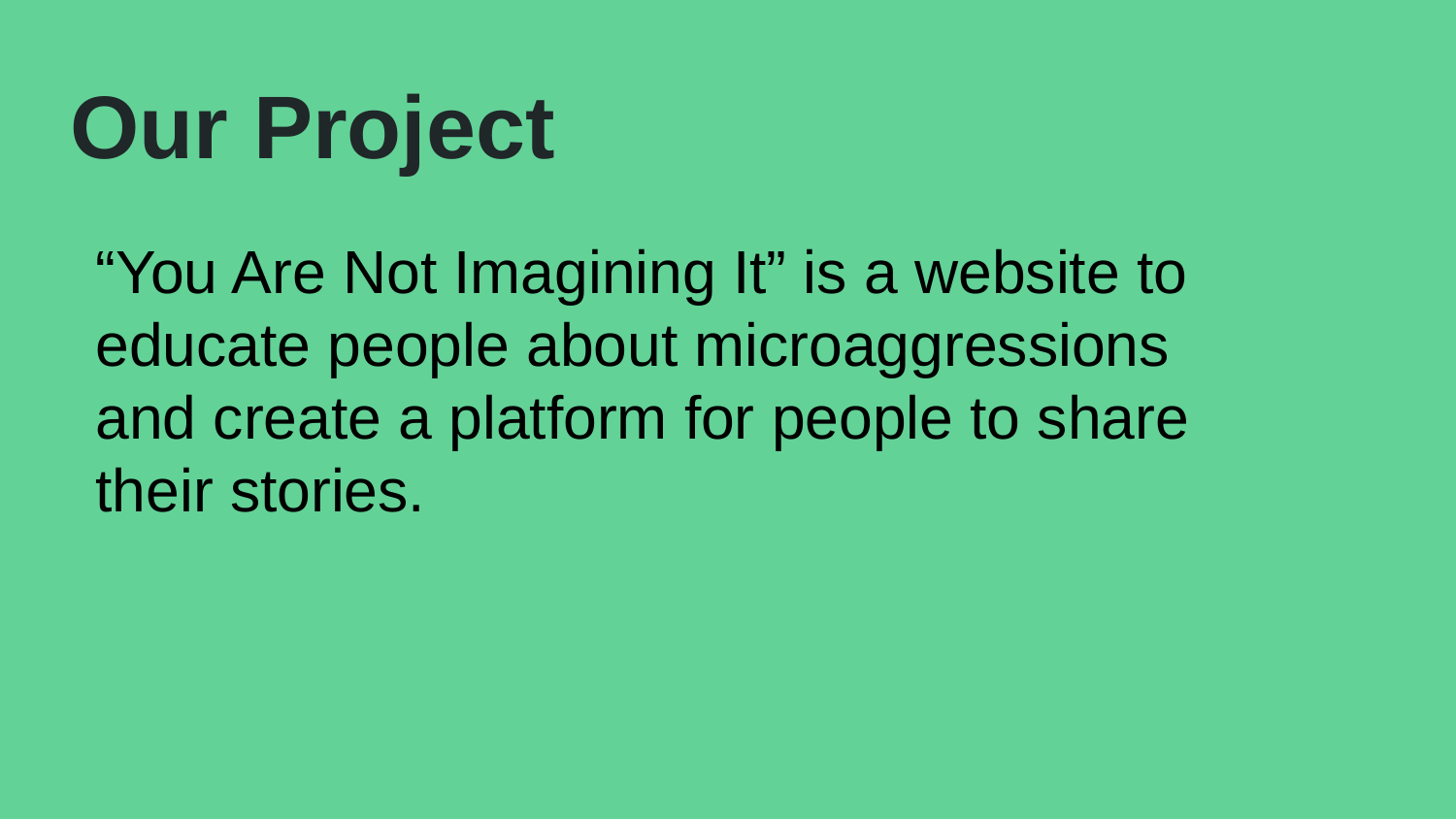

# Our Project

“You Are Not Imagining It” is a website to educate people about microaggressions and create a platform for people to share their stories.